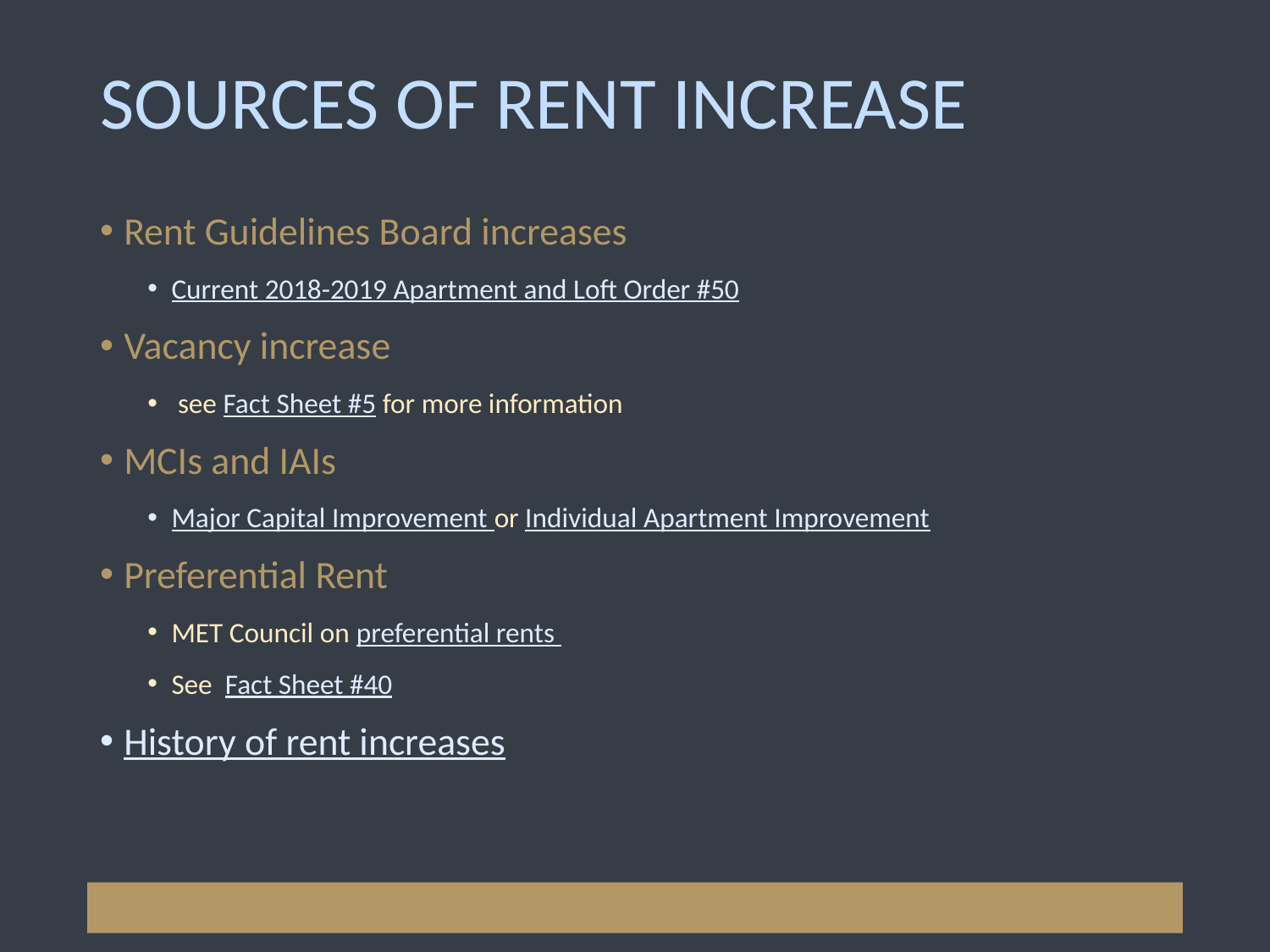

# SOURCES OF RENT INCREASE
Rent Guidelines Board increases
Current 2018-2019 Apartment and Loft Order #50
Vacancy increase
 see Fact Sheet #5 for more information
MCIs and IAIs
Major Capital Improvement or Individual Apartment Improvement
Preferential Rent
MET Council on preferential rents
See  Fact Sheet #40
History of rent increases